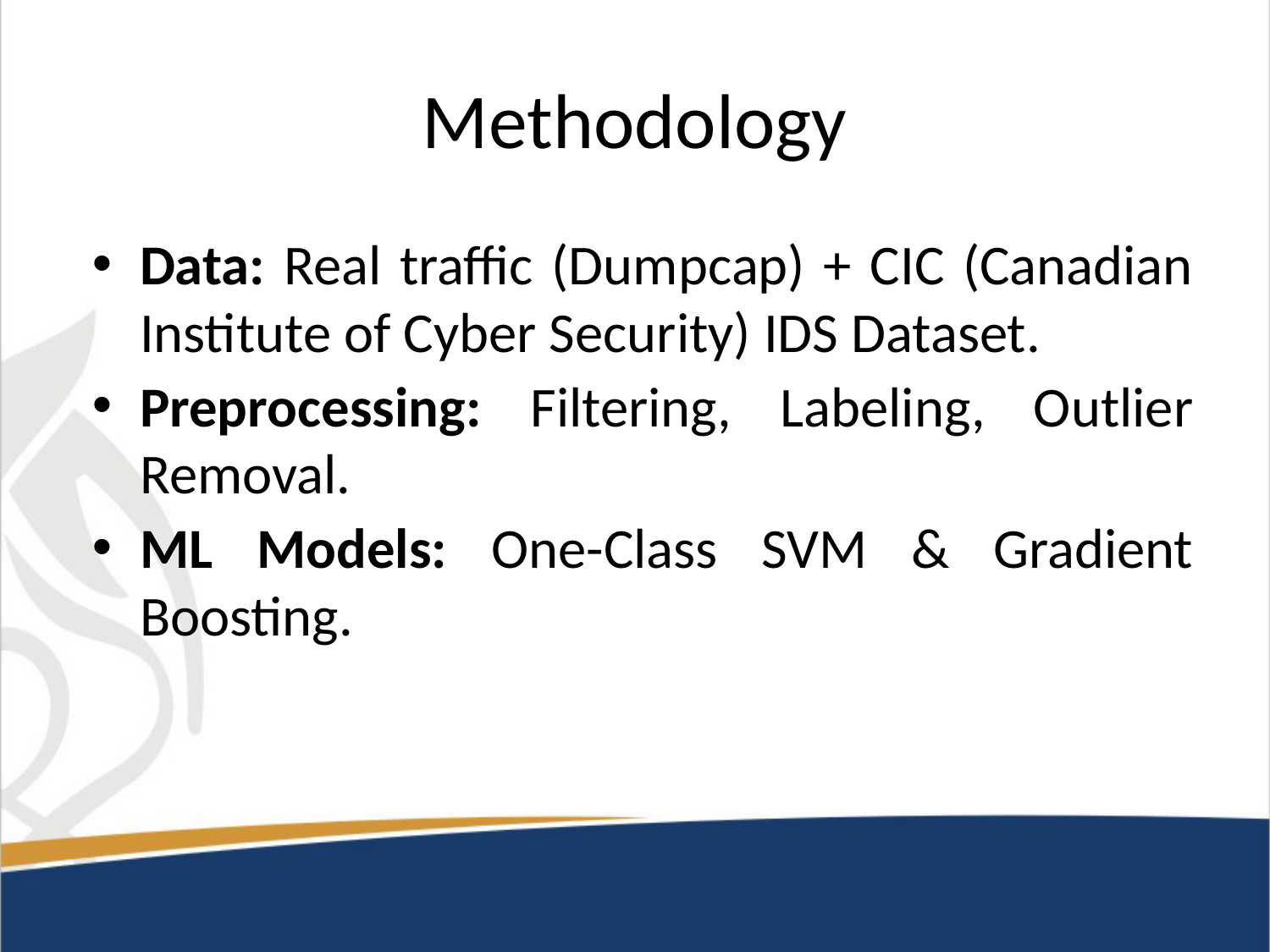

# Methodology
Data: Real traffic (Dumpcap) + CIC (Canadian Institute of Cyber Security) IDS Dataset.
Preprocessing: Filtering, Labeling, Outlier Removal.
ML Models: One-Class SVM & Gradient Boosting.